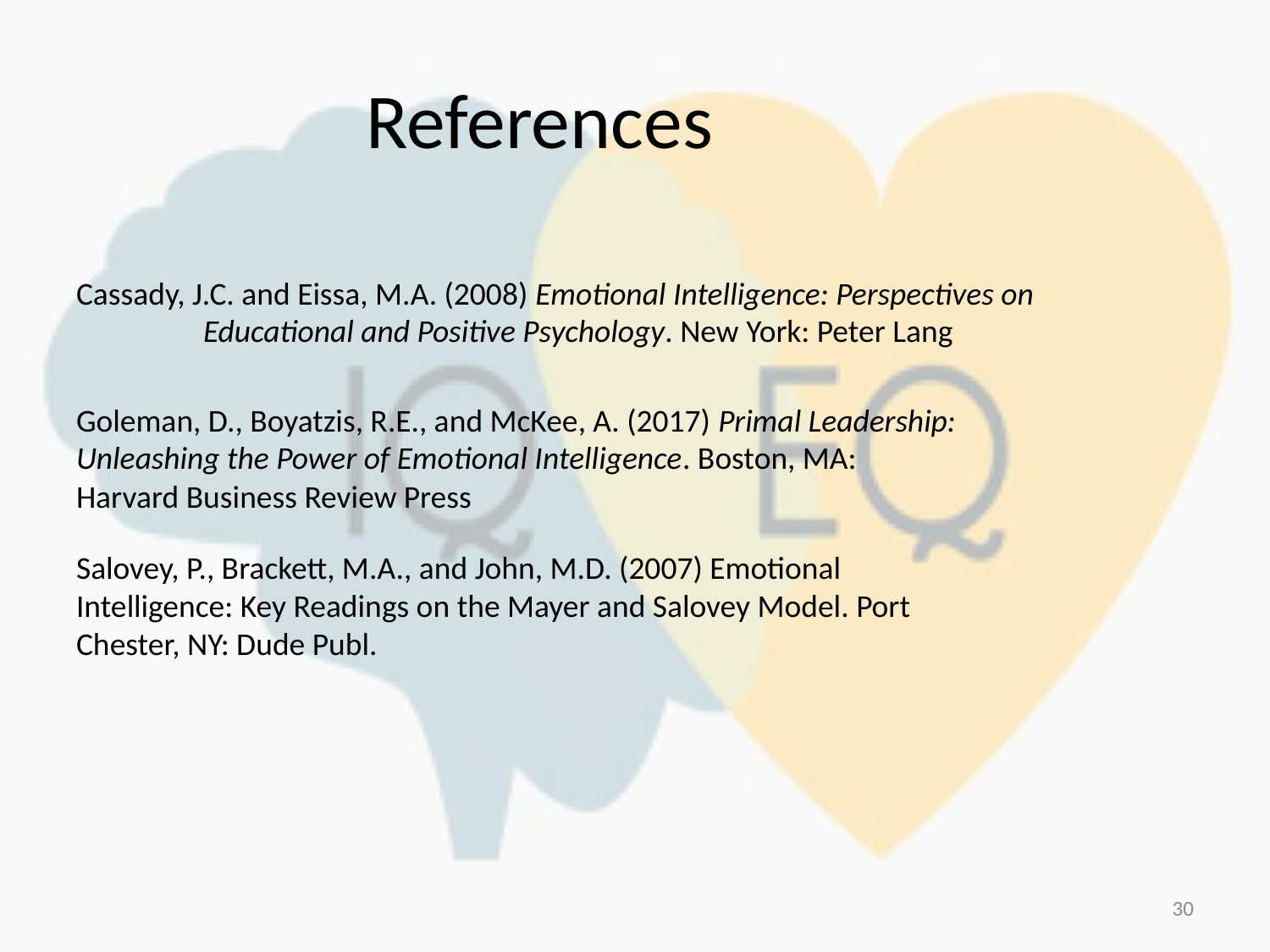

# References

Cassady, J.C. and Eissa, M.A. (2008) Emotional Intelligence: Perspectives on 	Educational and Positive Psychology. New York: Peter Lang

Goleman, D., Boyatzis, R.E., and McKee, A. (2017) Primal Leadership: 	Unleashing the Power of Emotional Intelligence. Boston, MA: 	Harvard Business Review Press

Salovey, P., Brackett, M.A., and John, M.D. (2007) Emotional 	Intelligence: Key Readings on the Mayer and Salovey Model. Port 	Chester, NY: Dude Publ.
30